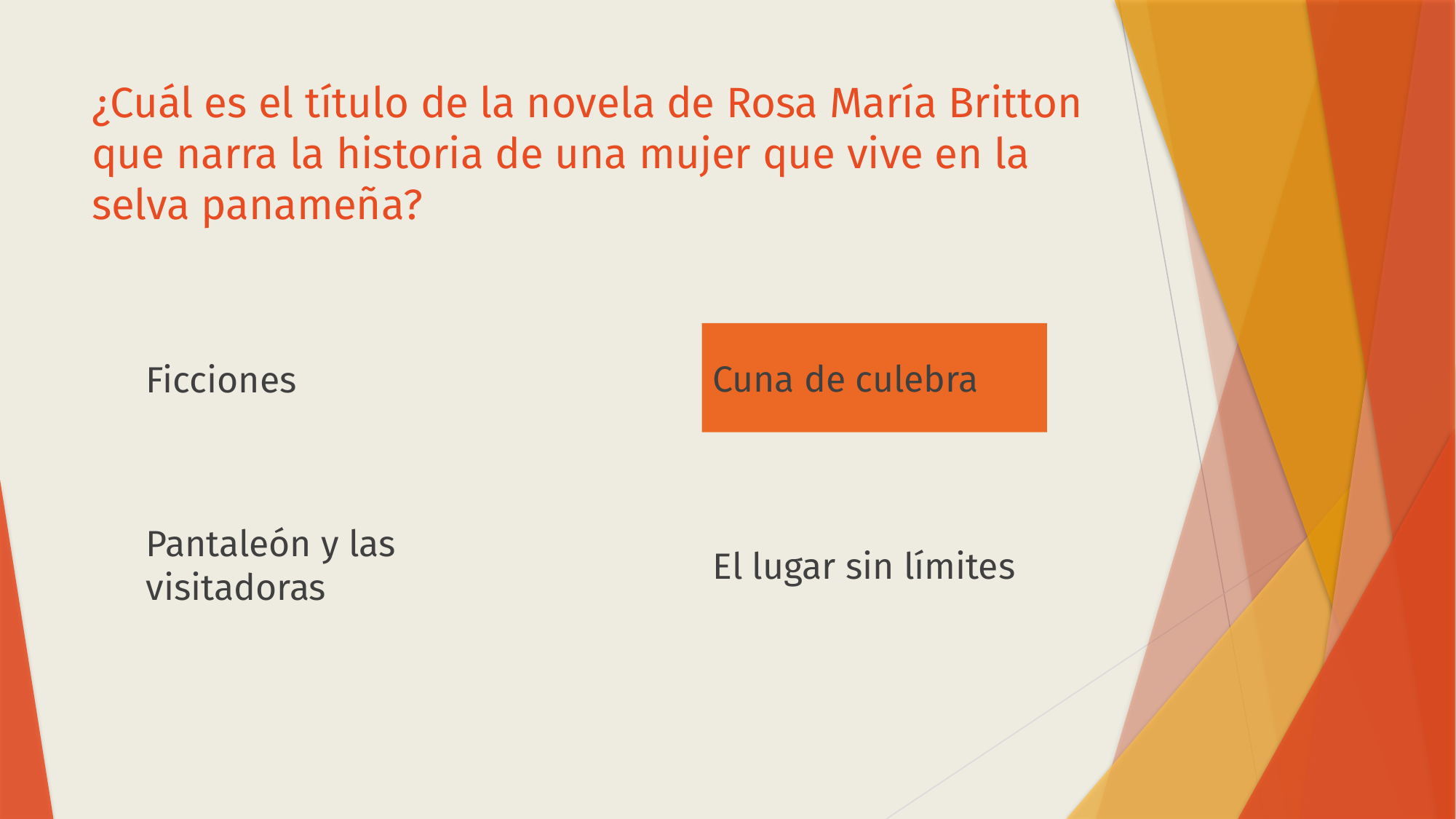

# ¿Cuál es el título de la novela de Rosa María Britton que narra la historia de una mujer que vive en la selva panameña?
Cuna de culebra
Ficciones
Pantaleón y las visitadoras
El lugar sin límites